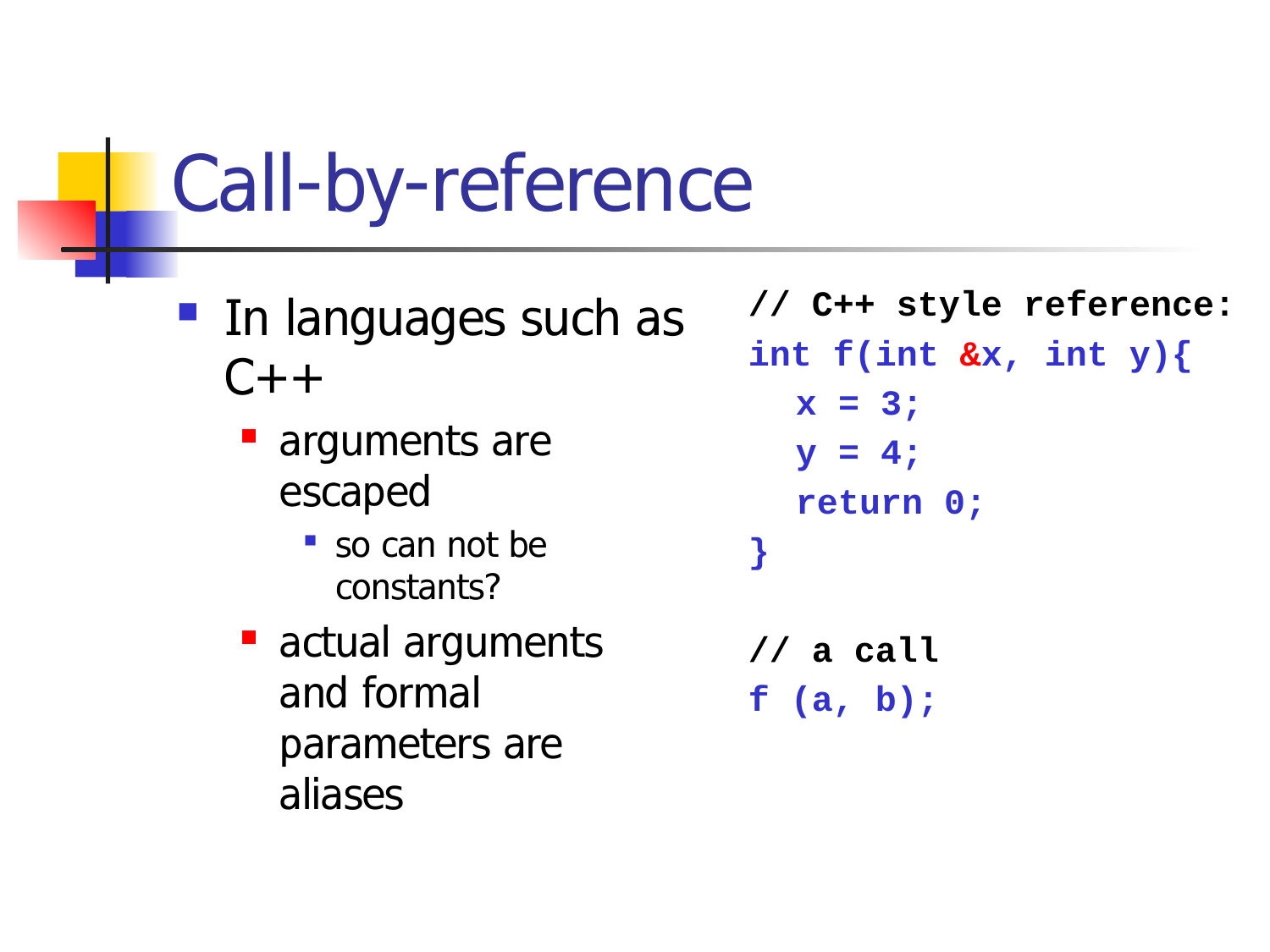

# Call-by-reference
// C++ style reference:
int f(int &x, int y){
	x = 3;
	y = 4;
	return 0;
}

// a call
f (a, b);

In languages such as C++
arguments are escaped
so can not be constants?
actual arguments and formal parameters are aliases